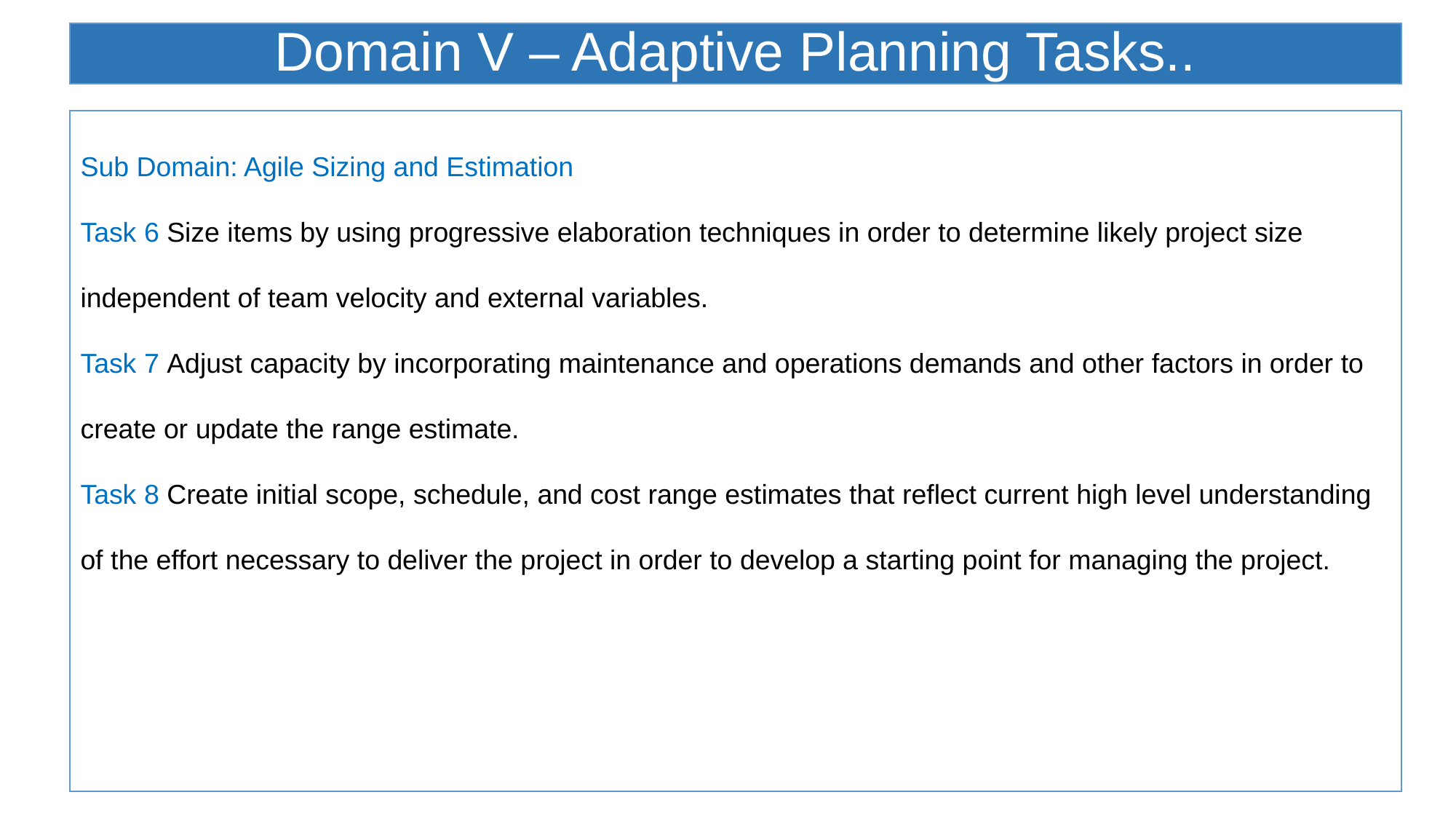

# Domain V – Adaptive Planning Tasks..
Sub Domain: Agile Sizing and Estimation
Task 6 Size items by using progressive elaboration techniques in order to determine likely project size independent of team velocity and external variables.
Task 7 Adjust capacity by incorporating maintenance and operations demands and other factors in order to create or update the range estimate.
Task 8 Create initial scope, schedule, and cost range estimates that reflect current high level understanding of the effort necessary to deliver the project in order to develop a starting point for managing the project.